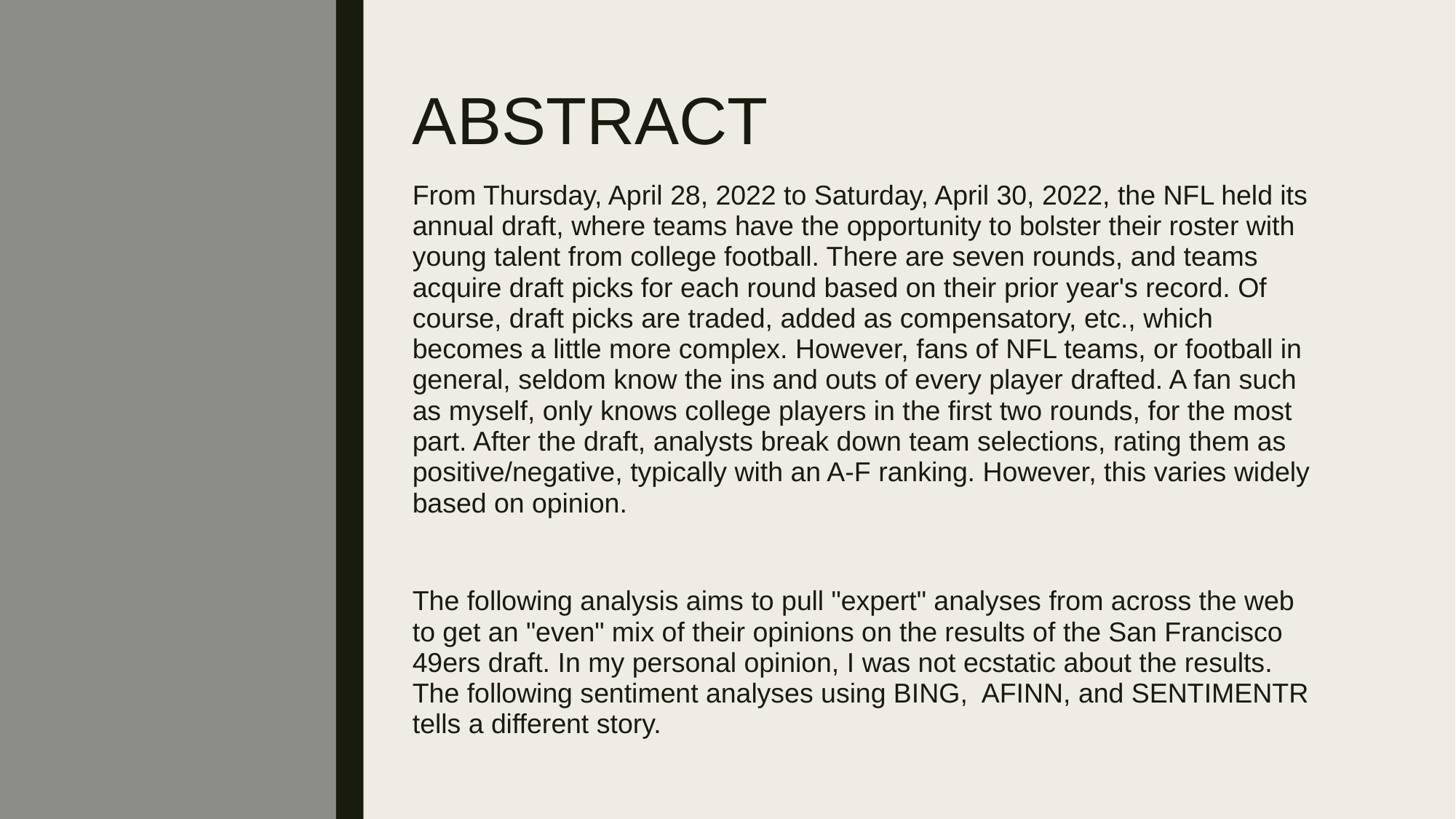

# ABSTRACT
From Thursday, April 28, 2022 to Saturday, April 30, 2022, the NFL held its annual draft, where teams have the opportunity to bolster their roster with young talent from college football. There are seven rounds, and teams acquire draft picks for each round based on their prior year's record. Of course, draft picks are traded, added as compensatory, etc., which becomes a little more complex. However, fans of NFL teams, or football in general, seldom know the ins and outs of every player drafted. A fan such as myself, only knows college players in the first two rounds, for the most part. After the draft, analysts break down team selections, rating them as positive/negative, typically with an A-F ranking. However, this varies widely based on opinion.

The following analysis aims to pull "expert" analyses from across the web to get an "even" mix of their opinions on the results of the San Francisco 49ers draft. In my personal opinion, I was not ecstatic about the results. The following sentiment analyses using BING,  AFINN, and SENTIMENTR tells a different story.